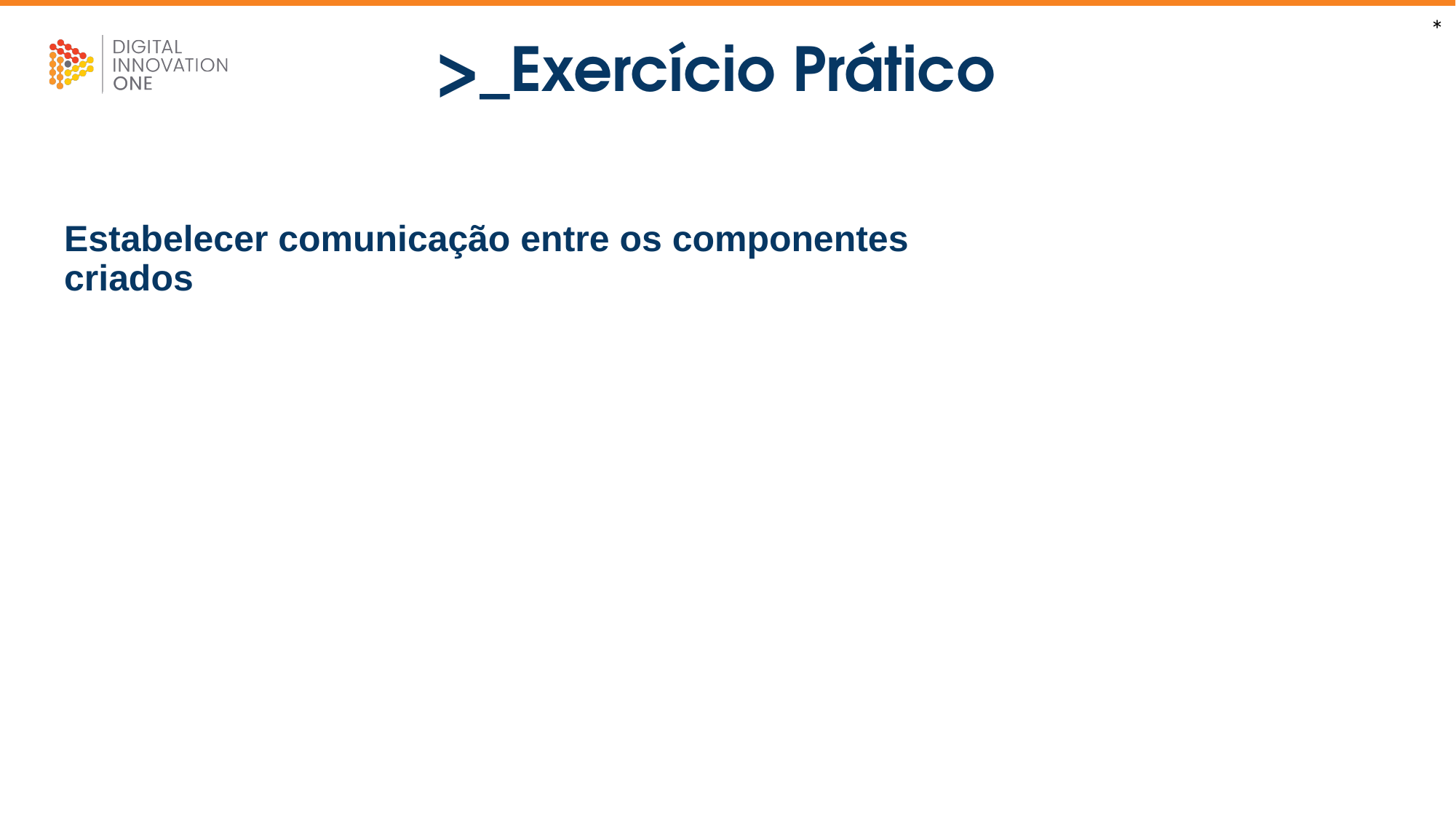

*
>_Exercício Prático
Estabelecer comunicação entre os componentes criados